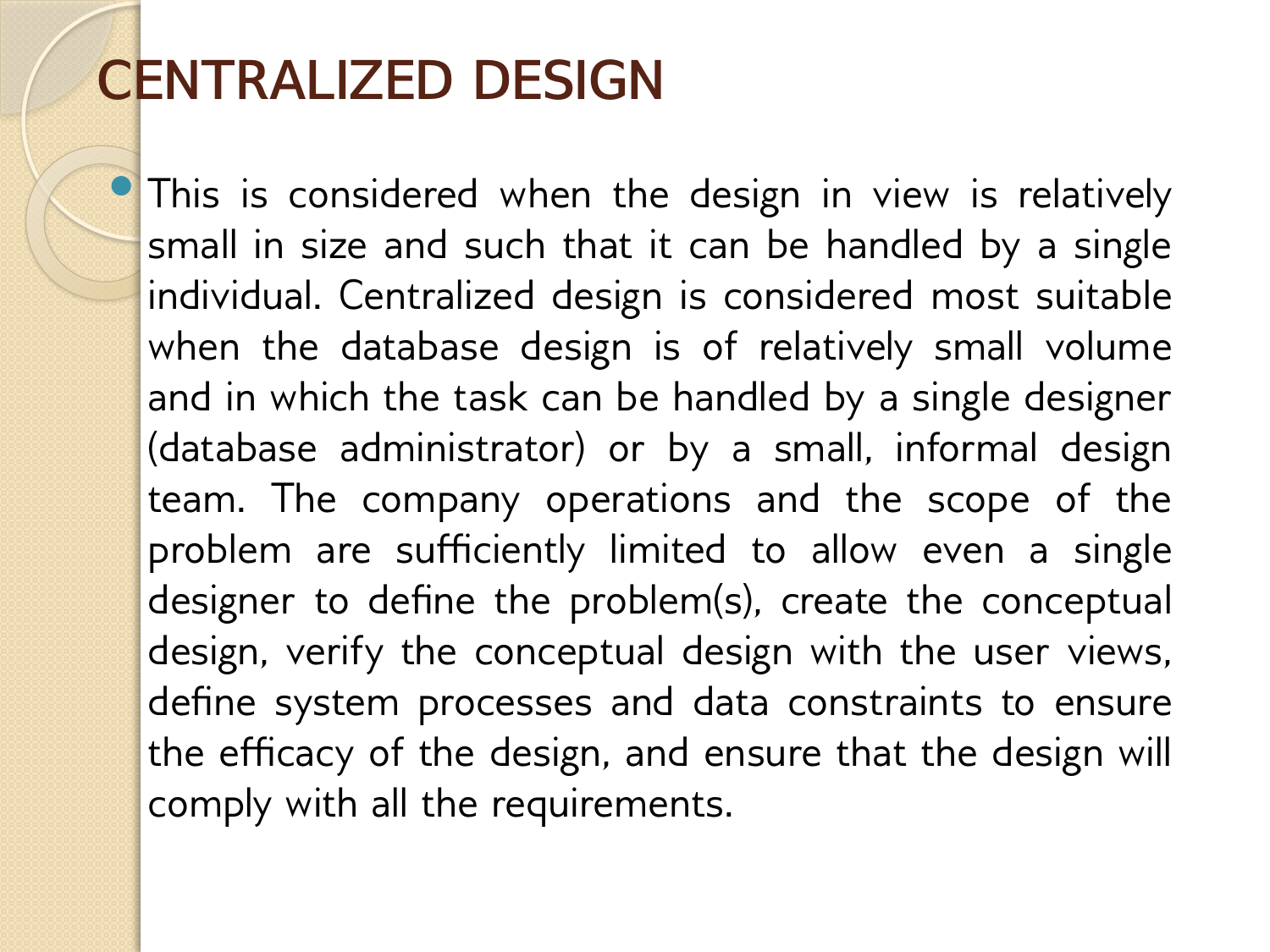

# CENTRALIZED DESIGN
This is considered when the design in view is relatively small in size and such that it can be handled by a single individual. Centralized design is considered most suitable when the database design is of relatively small volume and in which the task can be handled by a single designer (database administrator) or by a small, informal design team. The company operations and the scope of the problem are sufficiently limited to allow even a single designer to define the problem(s), create the conceptual design, verify the conceptual design with the user views, define system processes and data constraints to ensure the efficacy of the design, and ensure that the design will comply with all the requirements.